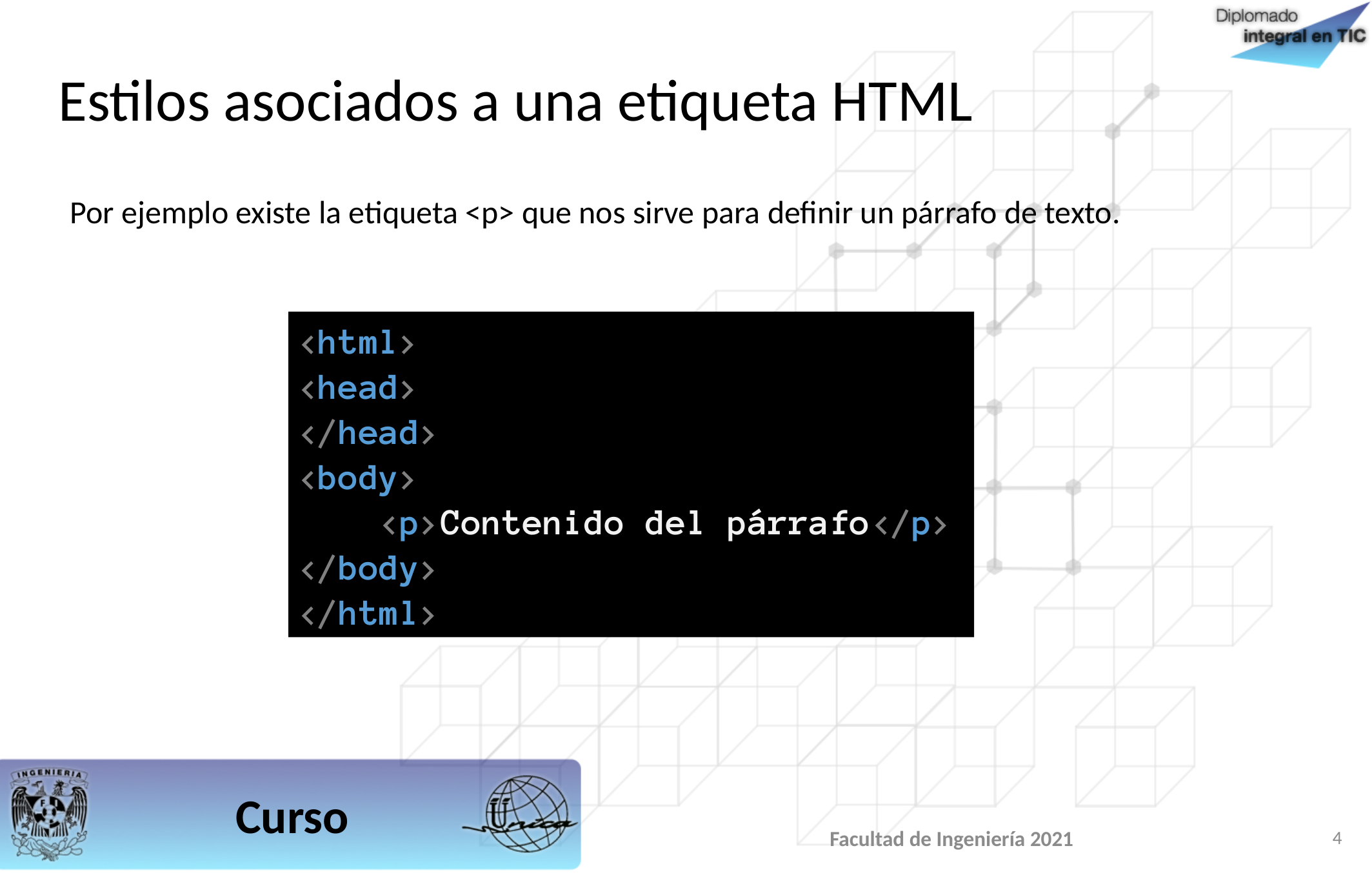

# Estilos asociados a una etiqueta HTML
Por ejemplo existe la etiqueta <p> que nos sirve para definir un párrafo de texto.
<html>
<head>
</head>
<body>
    <p>Contenido del párrafo</p>
</body>
</html>
Facultad de Ingeniería 2021
4